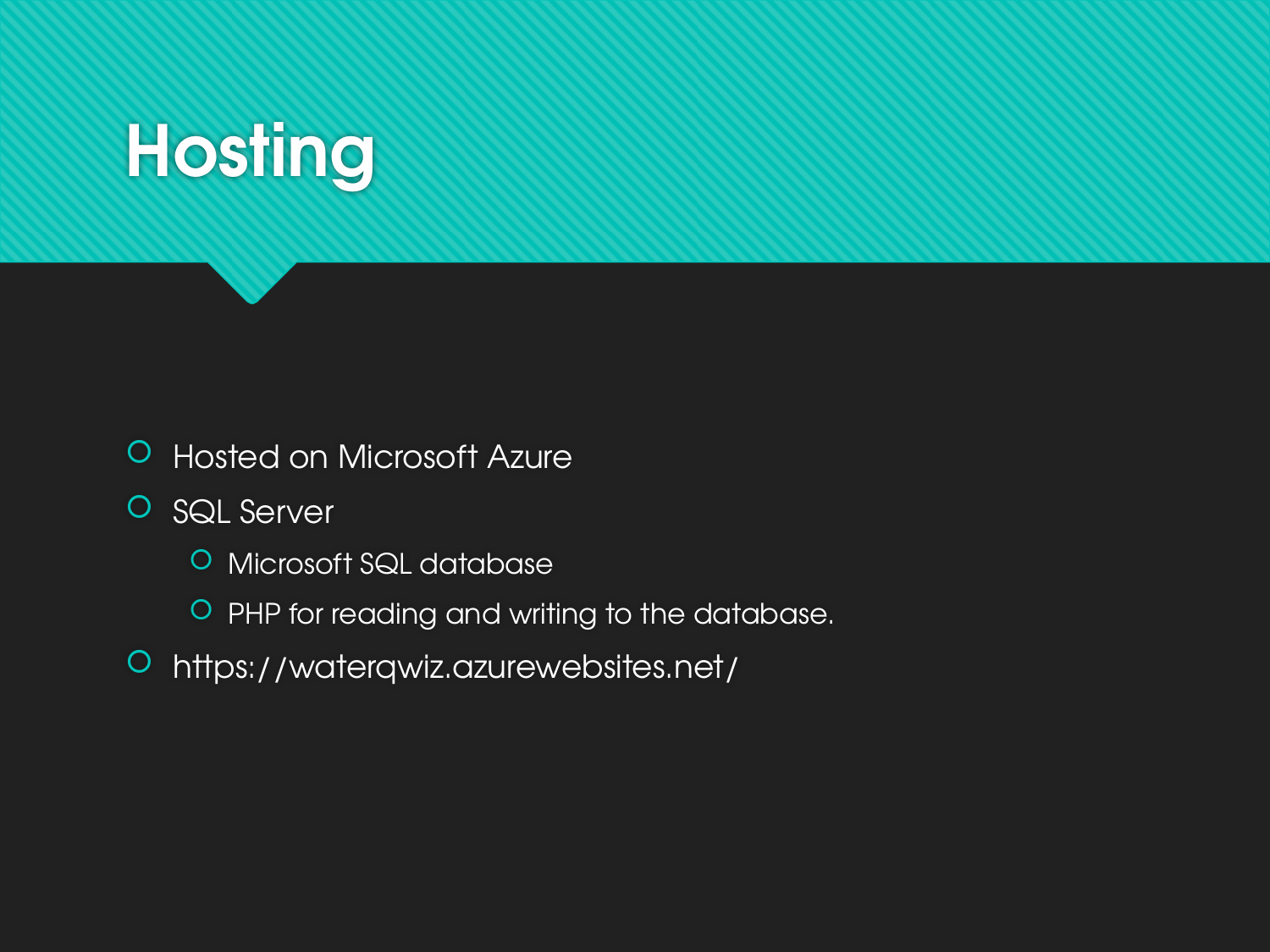

# Hosting
Hosted on Microsoft Azure
SQL Server
Microsoft SQL database
PHP for reading and writing to the database.
https://waterqwiz.azurewebsites.net/